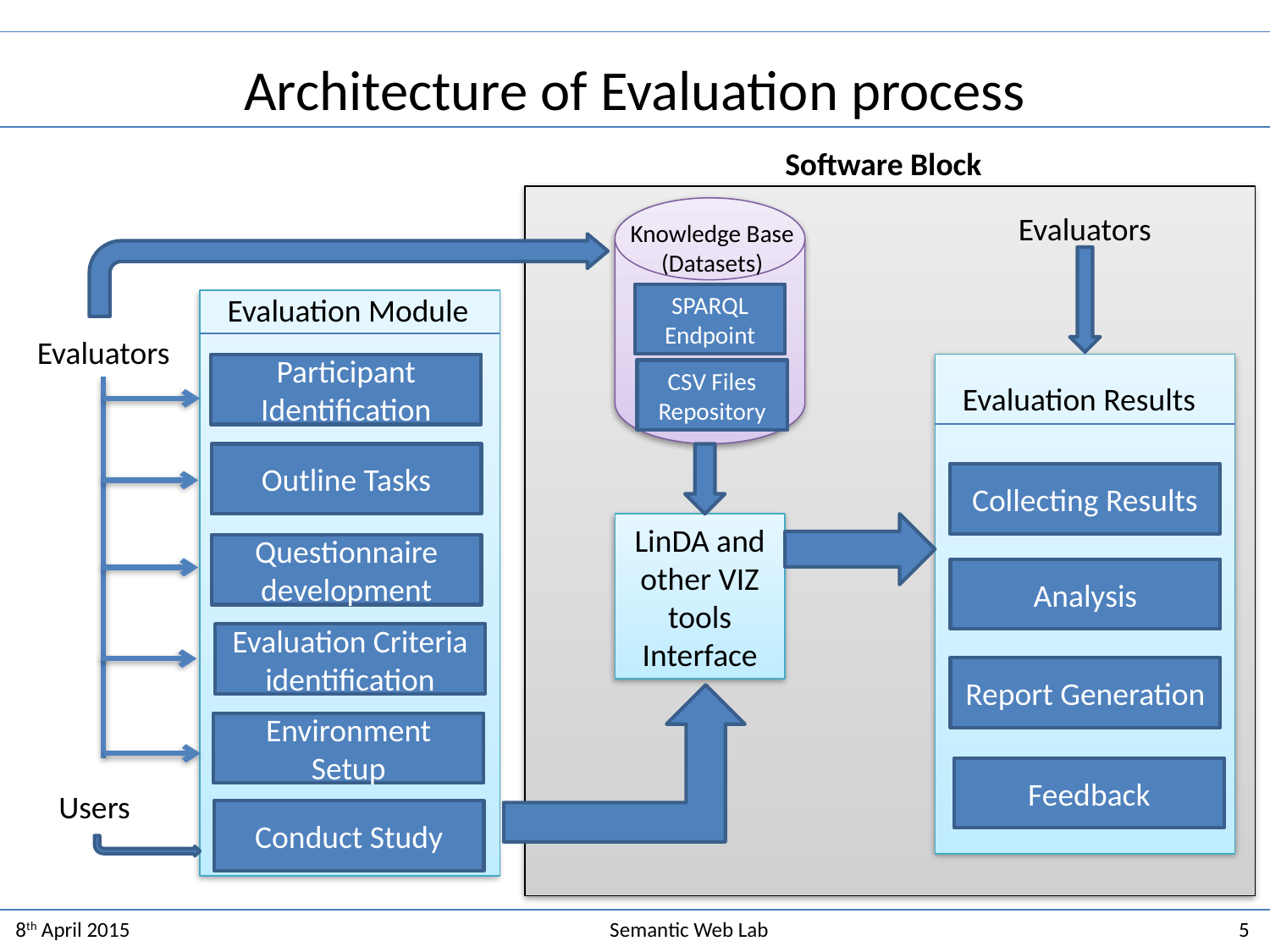

# Architecture of Evaluation process
Software Block

Evaluators
Knowledge Base (Datasets)

Evaluation Module
SPARQL Endpoint

Evaluators

Participant Identification
CSV Files Repository
Evaluation Results
Outline Tasks

Collecting Results
LinDA and other VIZ tools Interface

Questionnaire development
Analysis
Evaluation Criteria
identification
Report Generation

Environment Setup
Feedback
Users
Conduct Study

8th April 2015                                                                                                   Semantic Web Lab                                                                                                 5